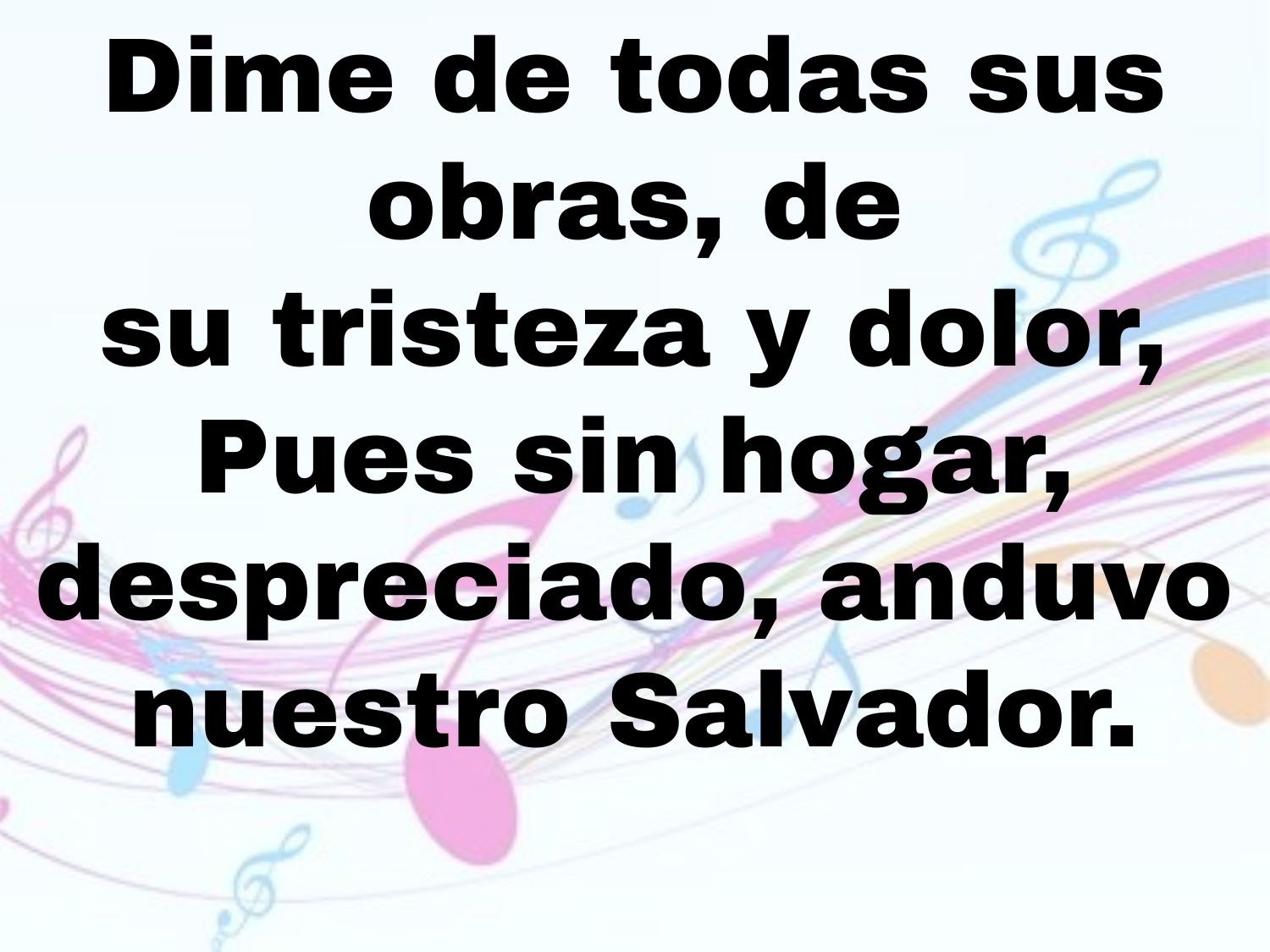

Dime de todas sus obras, de
su tristeza y dolor, Pues sin hogar, despreciado, anduvo nuestro Salvador.